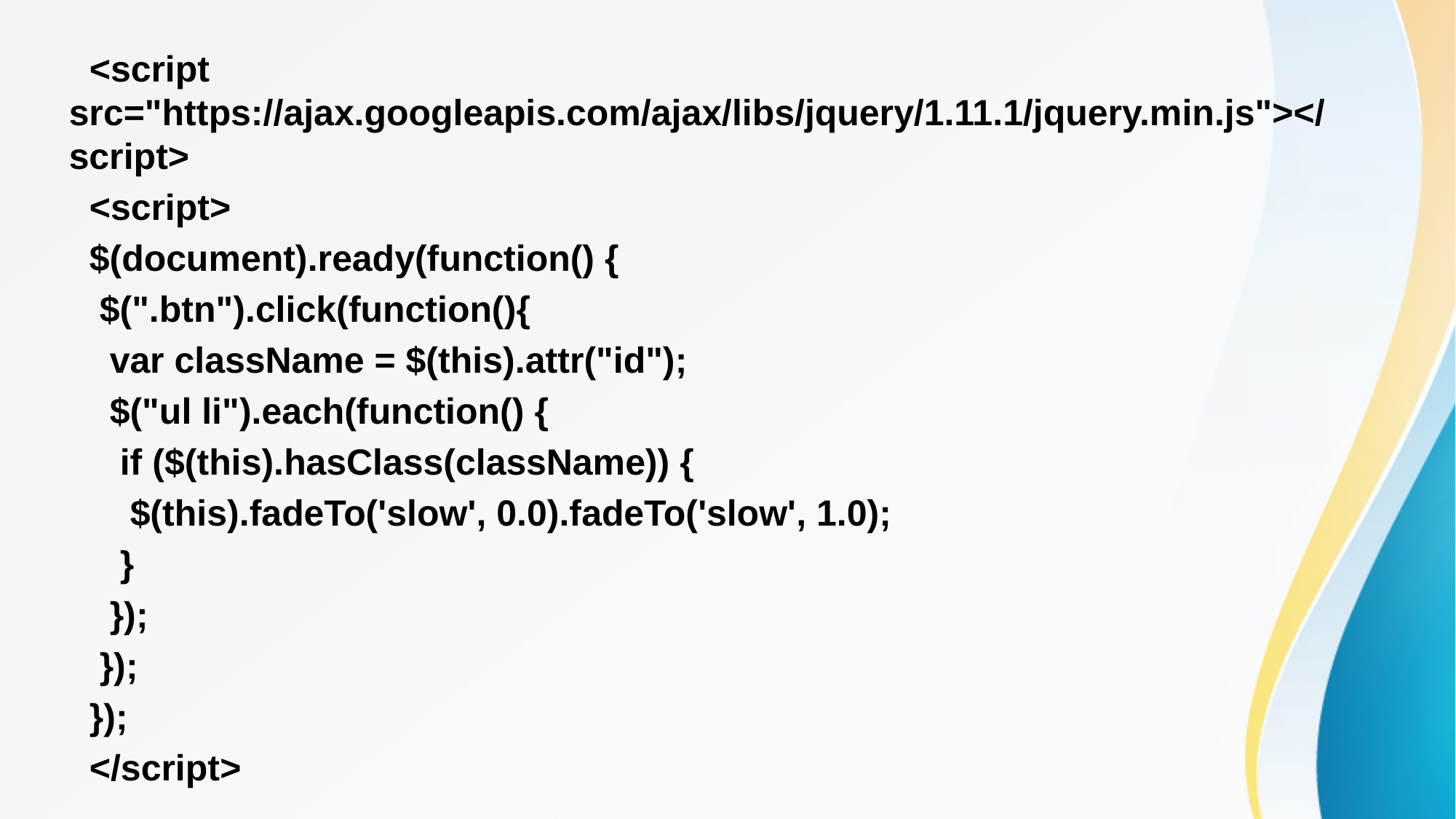

<script src="https://ajax.googleapis.com/ajax/libs/jquery/1.11.1/jquery.min.js"></script>
  <script>
  $(document).ready(function() {
   $(".btn").click(function(){
    var className = $(this).attr("id");
    $("ul li").each(function() {
     if ($(this).hasClass(className)) {
      $(this).fadeTo('slow', 0.0).fadeTo('slow', 1.0);
     }
    });
   });
  });
  </script>